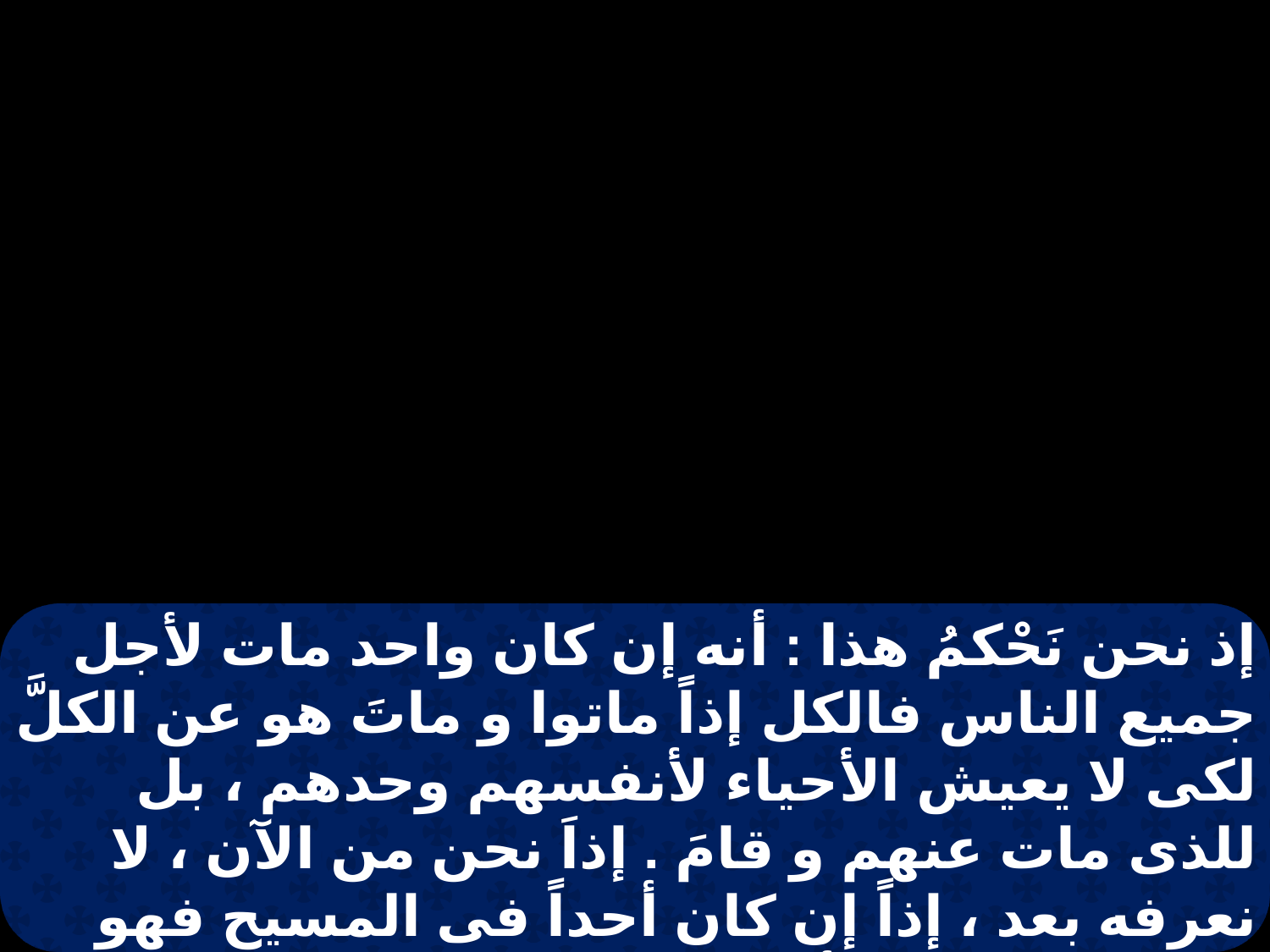

إذ نحن نَحْكمُ هذا : أنه إن كان واحد مات لأجل جميع الناس فالكل إذاً ماتوا و ماتَ هو عن الكلَّ لكى لا يعيش الأحياء لأنفسهم وحدهم ، بل للذى مات عنهم و قامَ . إذاَ نحن من الآن ، لا نعرفه بعد ، إذاً إن كان أحداً فى المسيح فهو خليقة جديدة، الأشياء العتيقة قد مضت ، هوذا الكل قد صار جديداً .